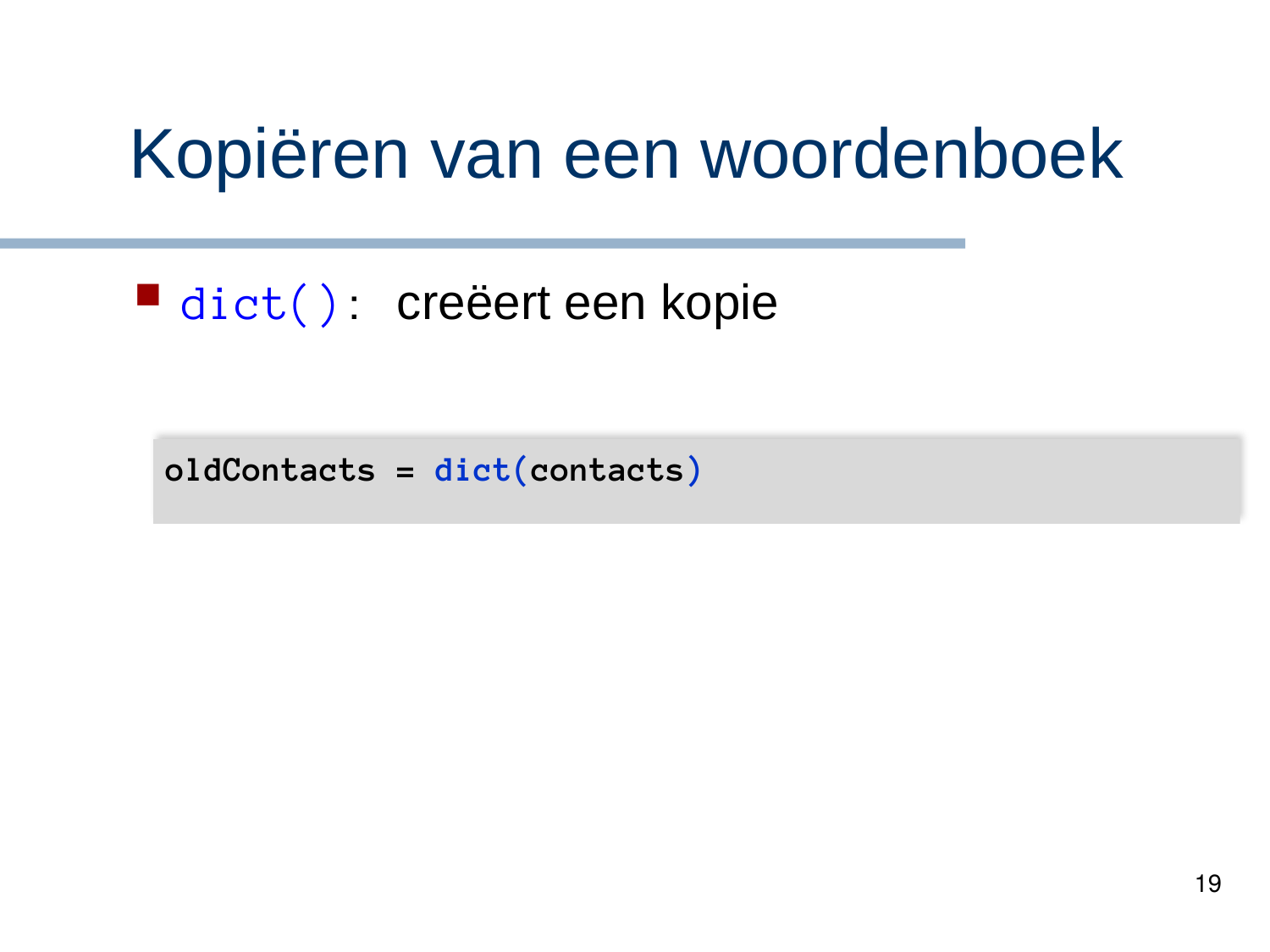

# Kopiëren van een woordenboek
dict(): creëert een kopie
oldContacts = dict(contacts)
19